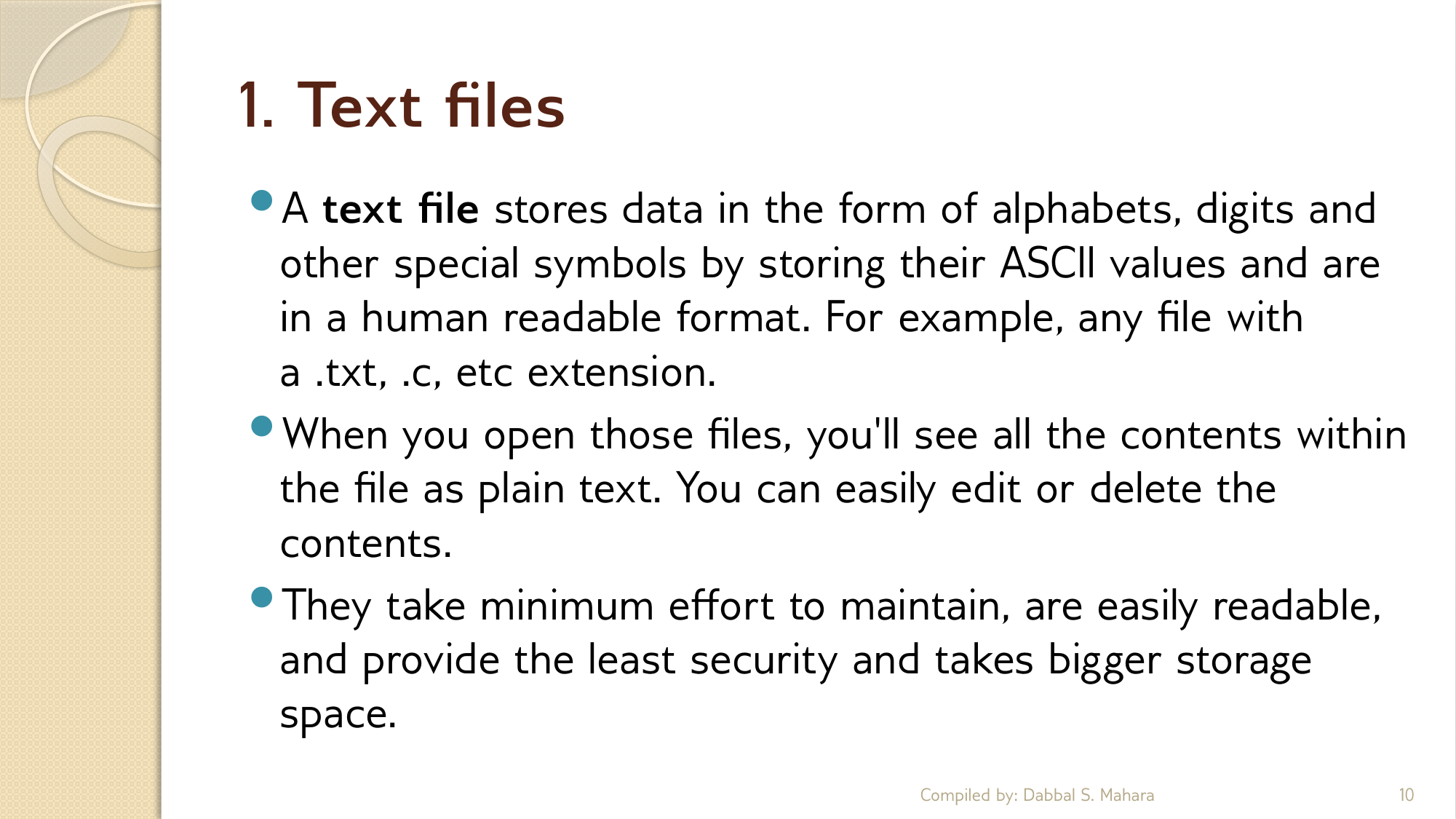

# 1. Text files
A text file stores data in the form of alphabets, digits and other special symbols by storing their ASCII values and are in a human readable format. For example, any file with a .txt, .c, etc extension.
When you open those files, you'll see all the contents within the file as plain text. You can easily edit or delete the contents.
They take minimum effort to maintain, are easily readable, and provide the least security and takes bigger storage space.

Compiled by: Dabbal S. Mahara
10